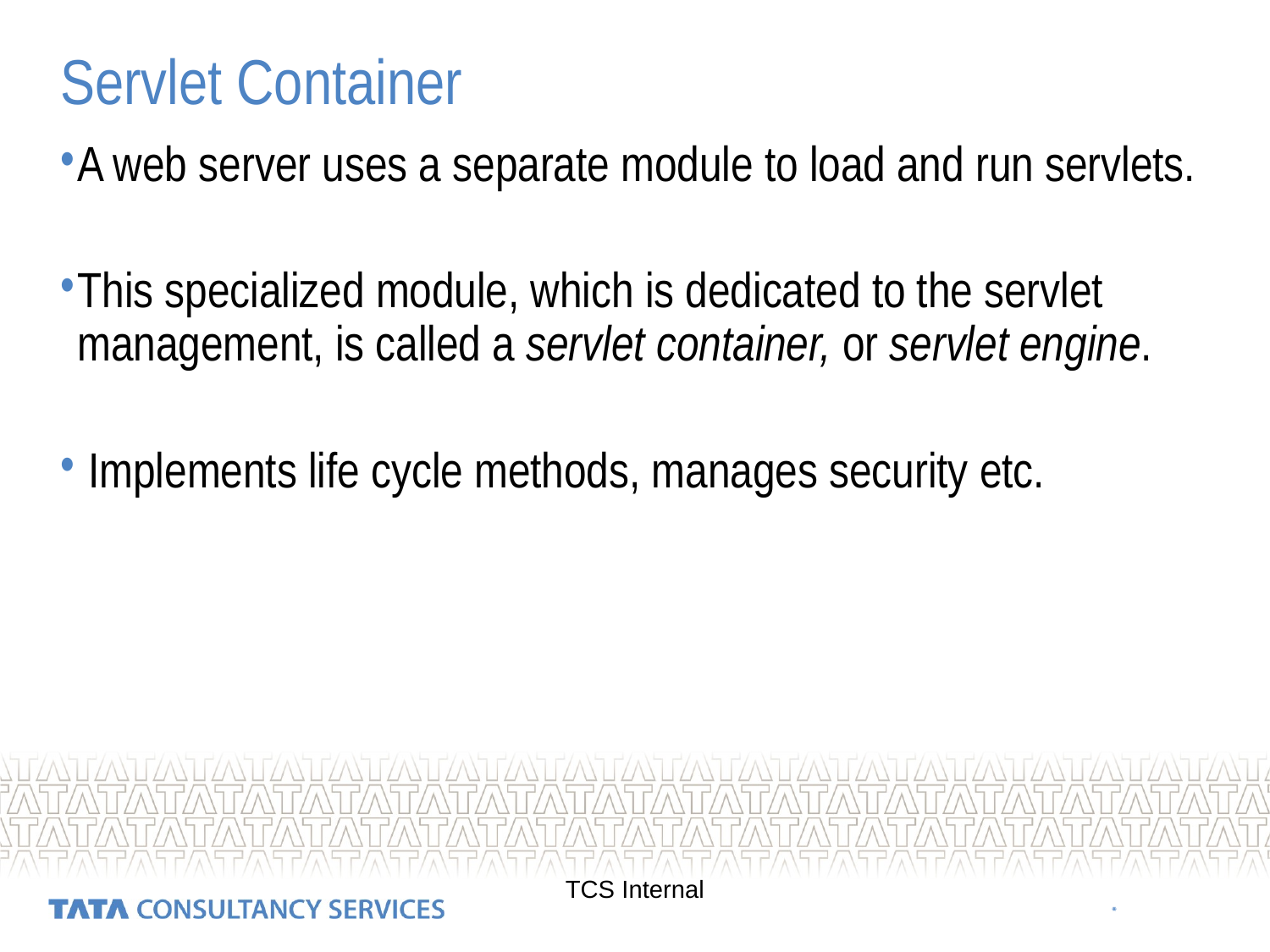

# Servlet Container
A web server uses a separate module to load and run servlets.

This specialized module, which is dedicated to the servlet management, is called a servlet container, or servlet engine.

 Implements life cycle methods, manages security etc.

TCS Internal